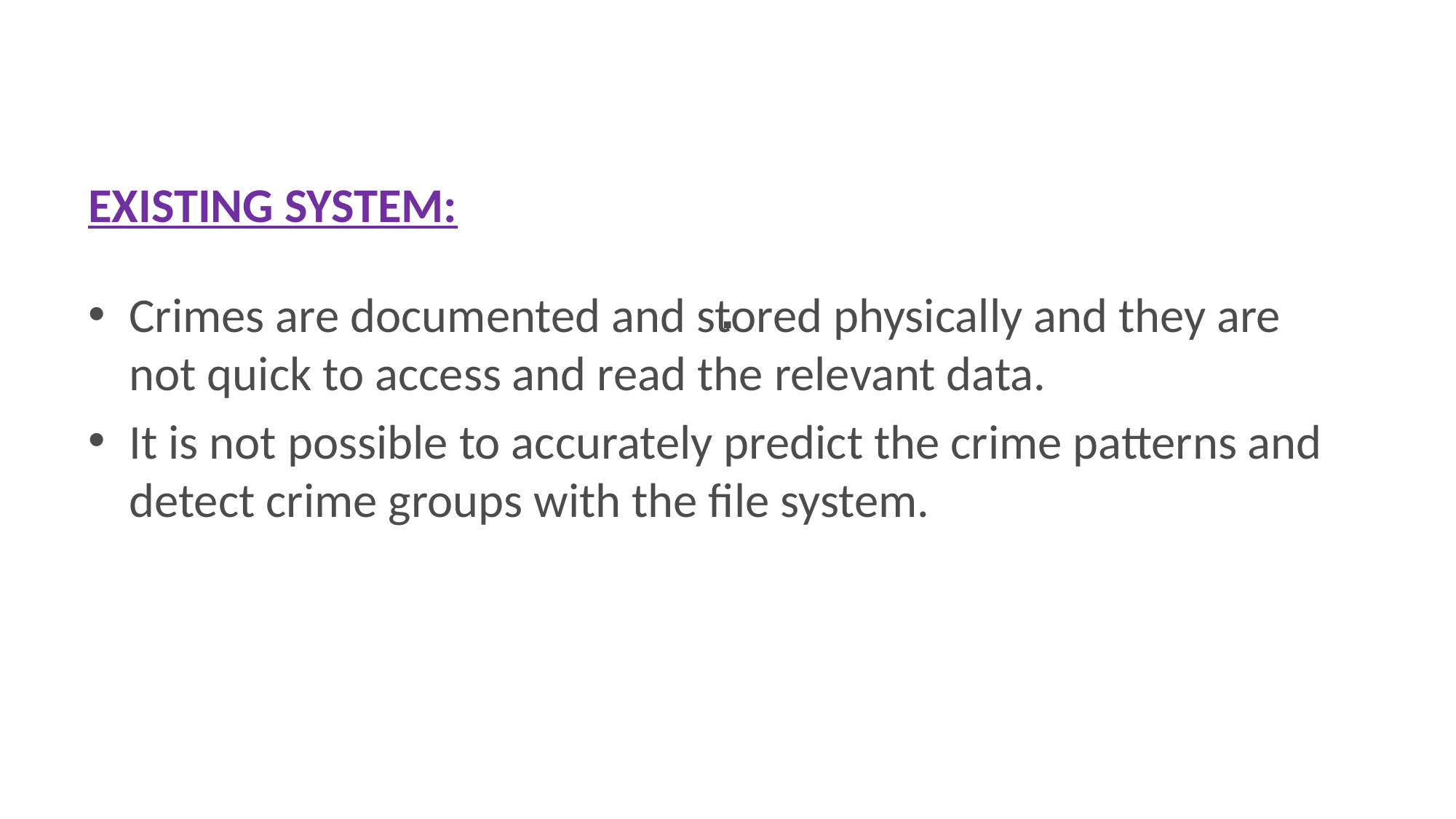

EXISTING SYSTEM:

Crimes are documented and stored physically and they are not quick to access and read the relevant data.
It is not possible to accurately predict the crime patterns and detect crime groups with the file system.

# .